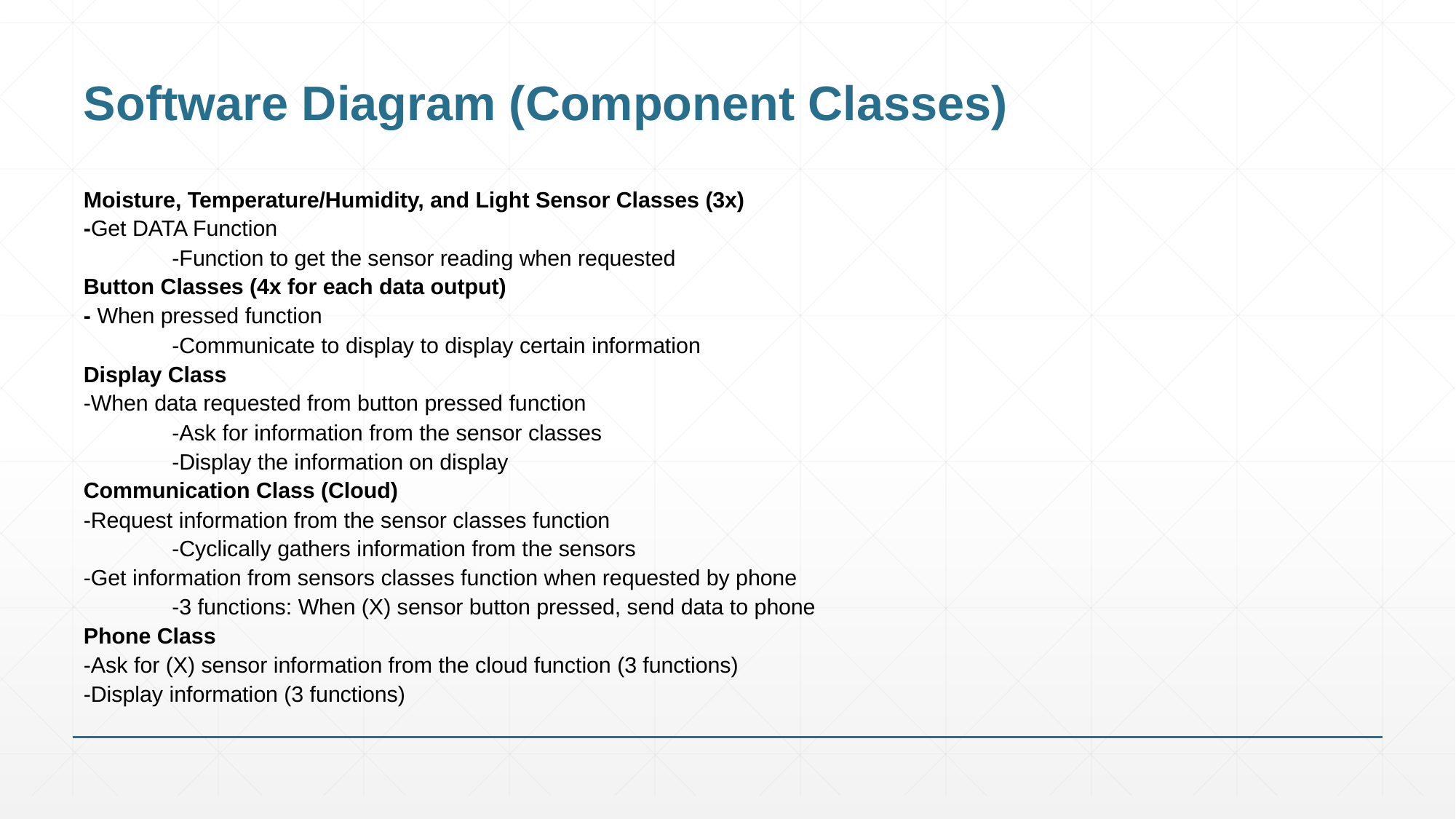

# Software Diagram (Component Classes)
Moisture, Temperature/Humidity, and Light Sensor Classes (3x)
-Get DATA Function
	-Function to get the sensor reading when requested
Button Classes (4x for each data output)
- When pressed function
	-Communicate to display to display certain information
Display Class
-When data requested from button pressed function
	-Ask for information from the sensor classes
	-Display the information on display
Communication Class (Cloud)
-Request information from the sensor classes function
	-Cyclically gathers information from the sensors
-Get information from sensors classes function when requested by phone
	-3 functions: When (X) sensor button pressed, send data to phone
Phone Class
-Ask for (X) sensor information from the cloud function (3 functions)
-Display information (3 functions)